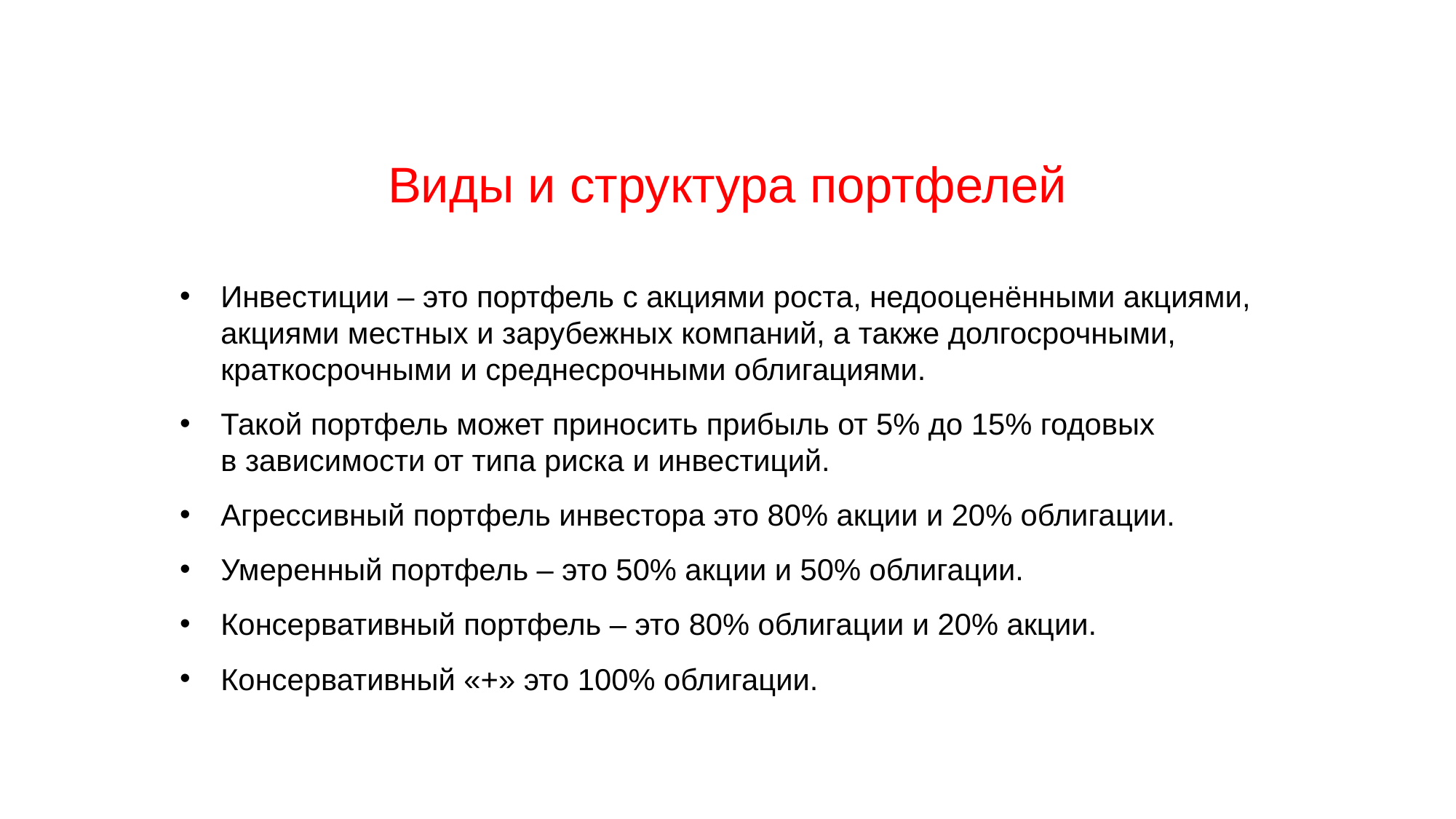

Виды и структура портфелей
Инвестиции – это портфель с акциями роста, недооценёнными акциями, акциями местных и зарубежных компаний, а также долгосрочными, краткосрочными и среднесрочными облигациями.
Такой портфель может приносить прибыль от 5% до 15% годовых в зависимости от типа риска и инвестиций.
Агрессивный портфель инвестора это 80% акции и 20% облигации.
Умеренный портфель – это 50% акции и 50% облигации.
Консервативный портфель – это 80% облигации и 20% акции.
Консервативный «+» это 100% облигации.
18